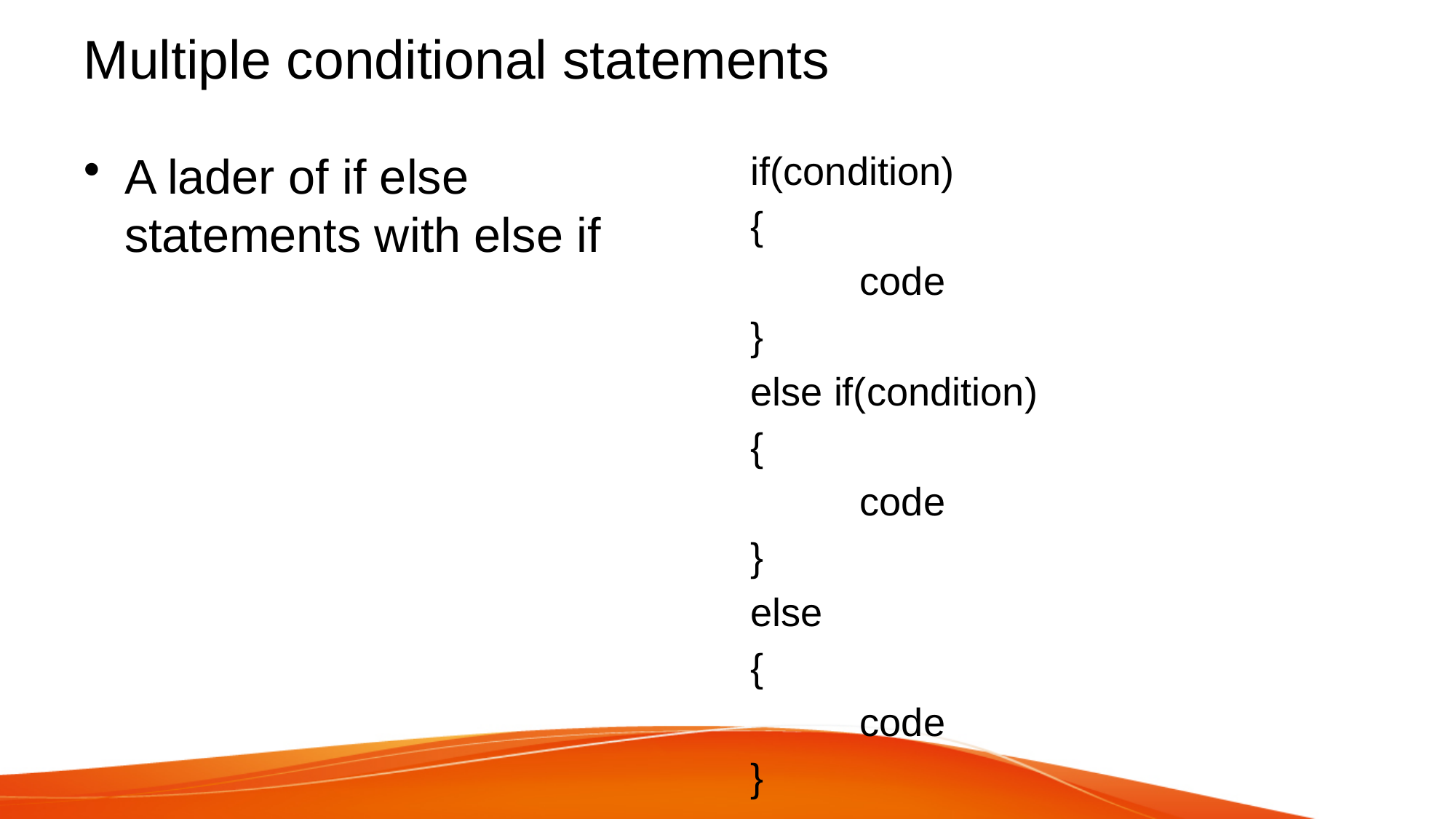

# Multiple conditional statements
A lader of if else statements with else if
if(condition)
{
	code
}
else if(condition)
{
	code
}
else
{
	code
}